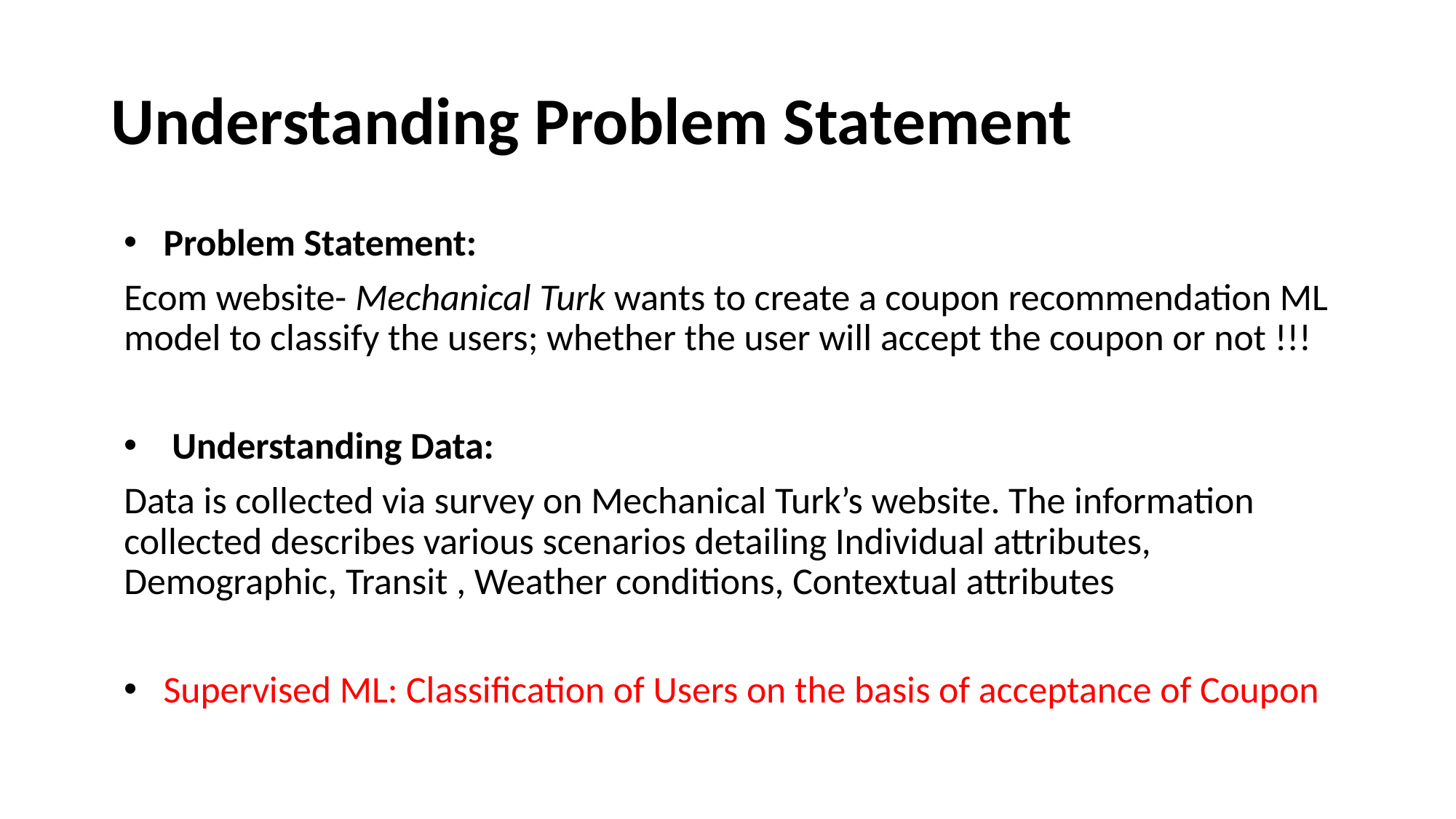

# Understanding Problem Statement
Problem Statement:
Ecom website- Mechanical Turk wants to create a coupon recommendation ML model to classify the users; whether the user will accept the coupon or not !!!

 Understanding Data:
Data is collected via survey on Mechanical Turk’s website. The information collected describes various scenarios detailing Individual attributes, Demographic, Transit , Weather conditions, Contextual attributes

Supervised ML: Classification of Users on the basis of acceptance of Coupon